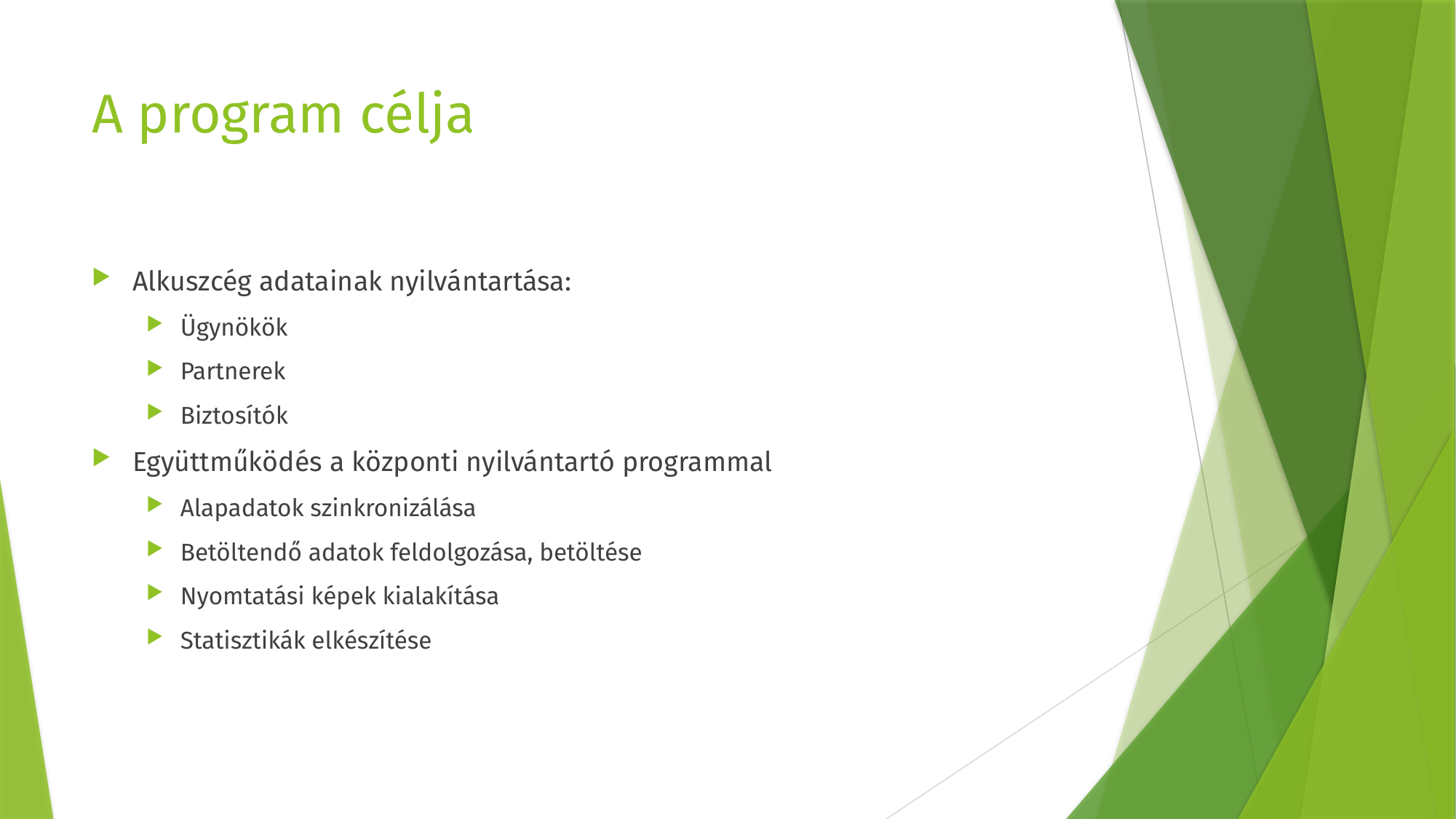

# A program célja
Alkuszcég adatainak nyilvántartása:
Ügynökök
Partnerek
Biztosítók
Együttműködés a központi nyilvántartó programmal
Alapadatok szinkronizálása
Betöltendő adatok feldolgozása, betöltése
Nyomtatási képek kialakítása
Statisztikák elkészítése